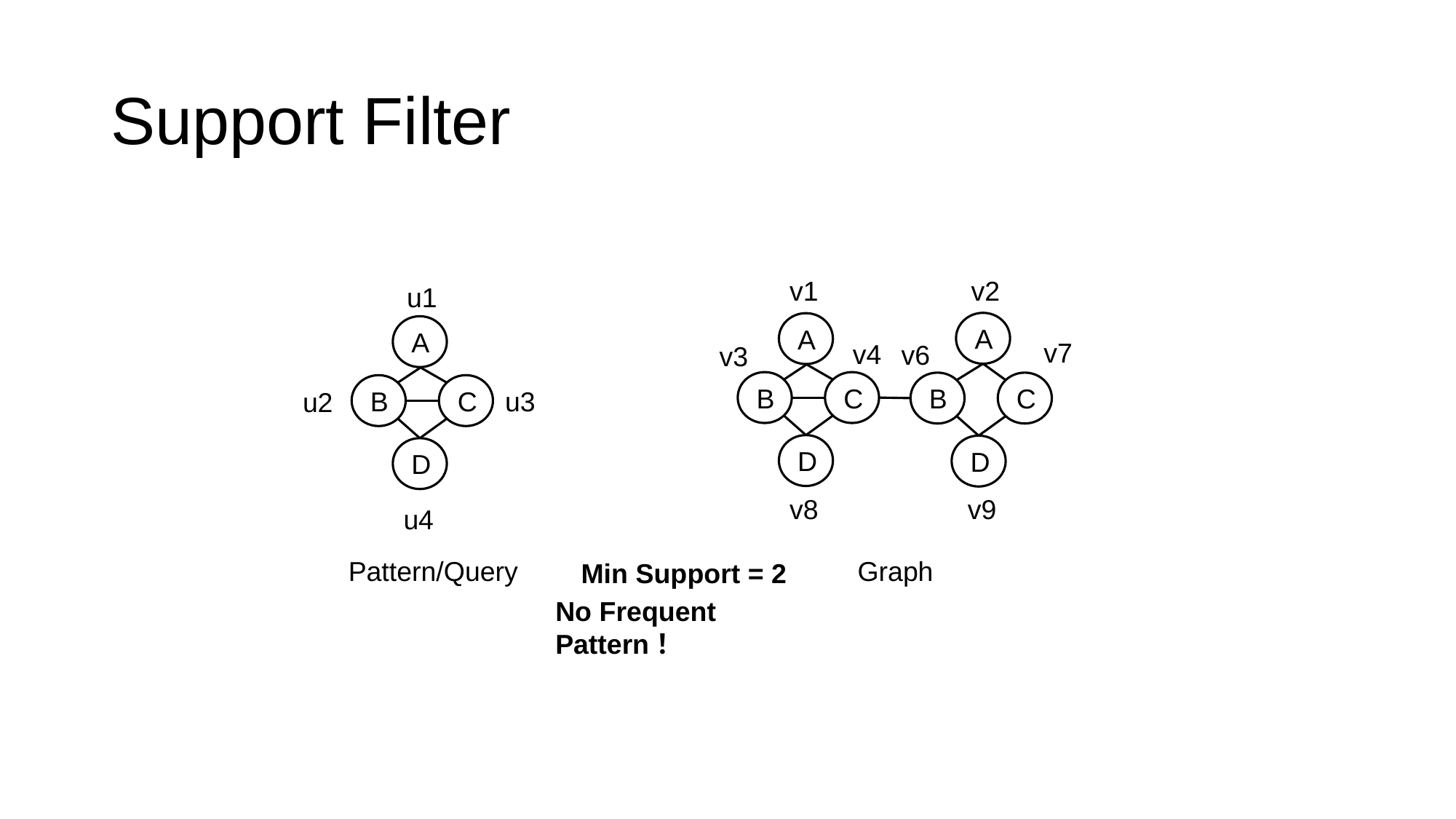

# Support Filter
v1
v2
A
A
v7
v4
v6
v3
B
C
B
C
D
D
v8
v9
Graph
u1
A
B
C
u3
u2
D
u4
Pattern/Query
Min Support = 2
No Frequent Pattern！